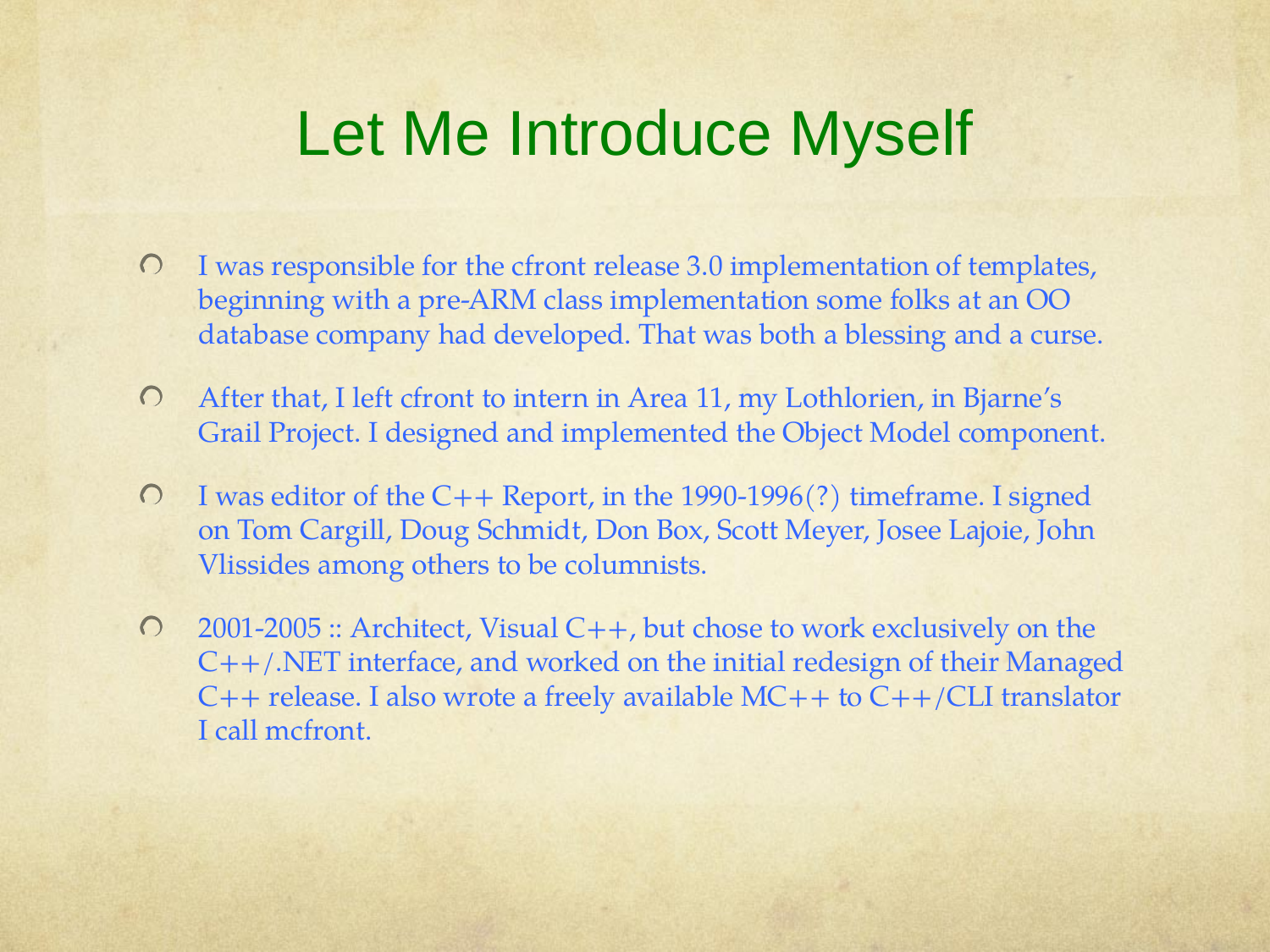

# Let Me Introduce Myself
I was responsible for the cfront release 3.0 implementation of templates, beginning with a pre-ARM class implementation some folks at an OO database company had developed. That was both a blessing and a curse.
After that, I left cfront to intern in Area 11, my Lothlorien, in Bjarne’s Grail Project. I designed and implemented the Object Model component.
I was editor of the C++ Report, in the 1990-1996(?) timeframe. I signed on Tom Cargill, Doug Schmidt, Don Box, Scott Meyer, Josee Lajoie, John Vlissides among others to be columnists.
2001-2005 :: Architect, Visual C++, but chose to work exclusively on the C++/.NET interface, and worked on the initial redesign of their Managed C++ release. I also wrote a freely available MC++ to C++/CLI translator I call mcfront.